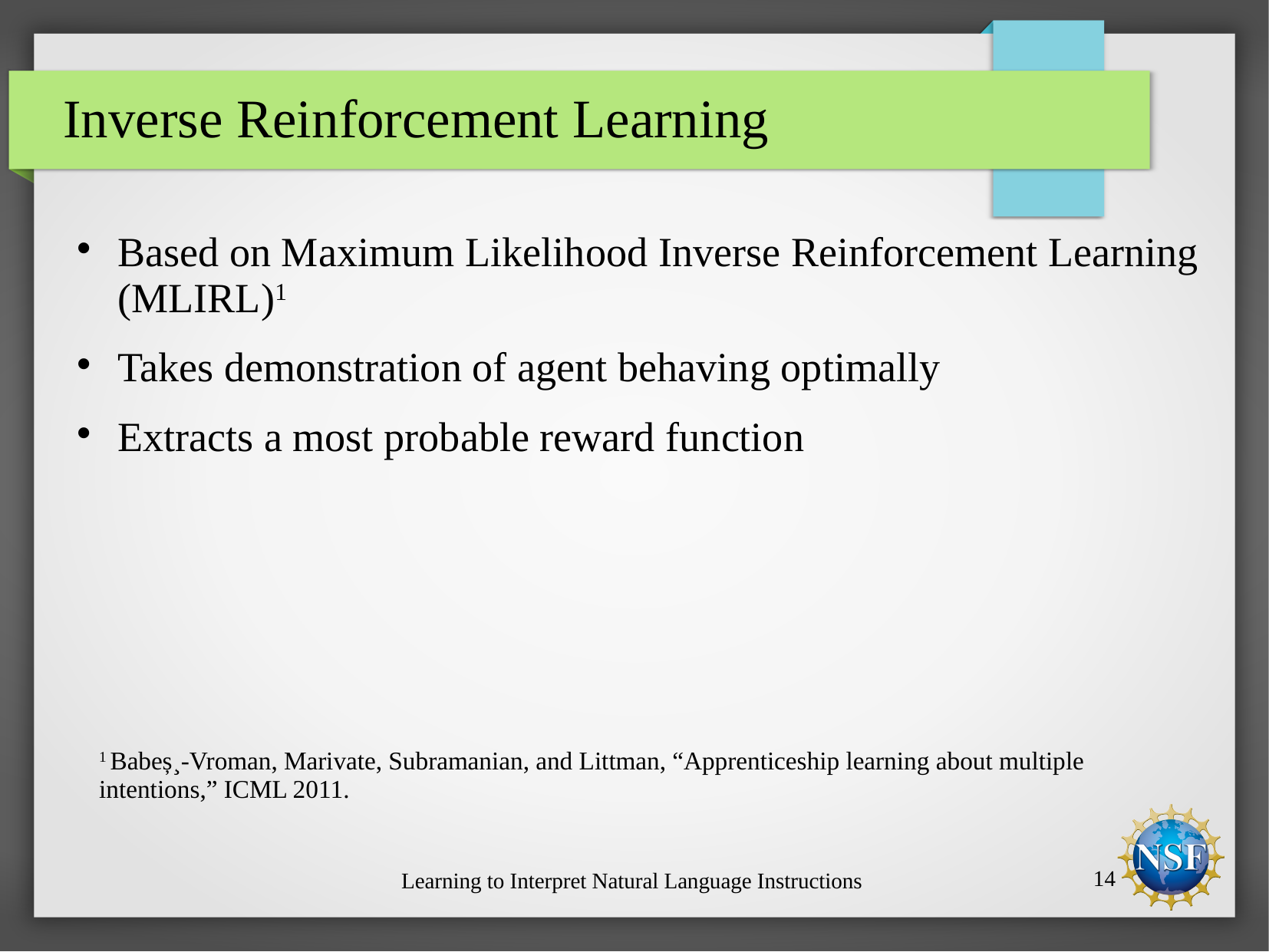

# Inverse Reinforcement Learning
Based on Maximum Likelihood Inverse Reinforcement Learning (MLIRL)1
Takes demonstration of agent behaving optimally
Extracts a most probable reward function
1 Babeș¸-Vroman, Marivate, Subramanian, and Littman, “Apprenticeship learning about multiple intentions,” ICML 2011.
Learning to Interpret Natural Language Instructions
14